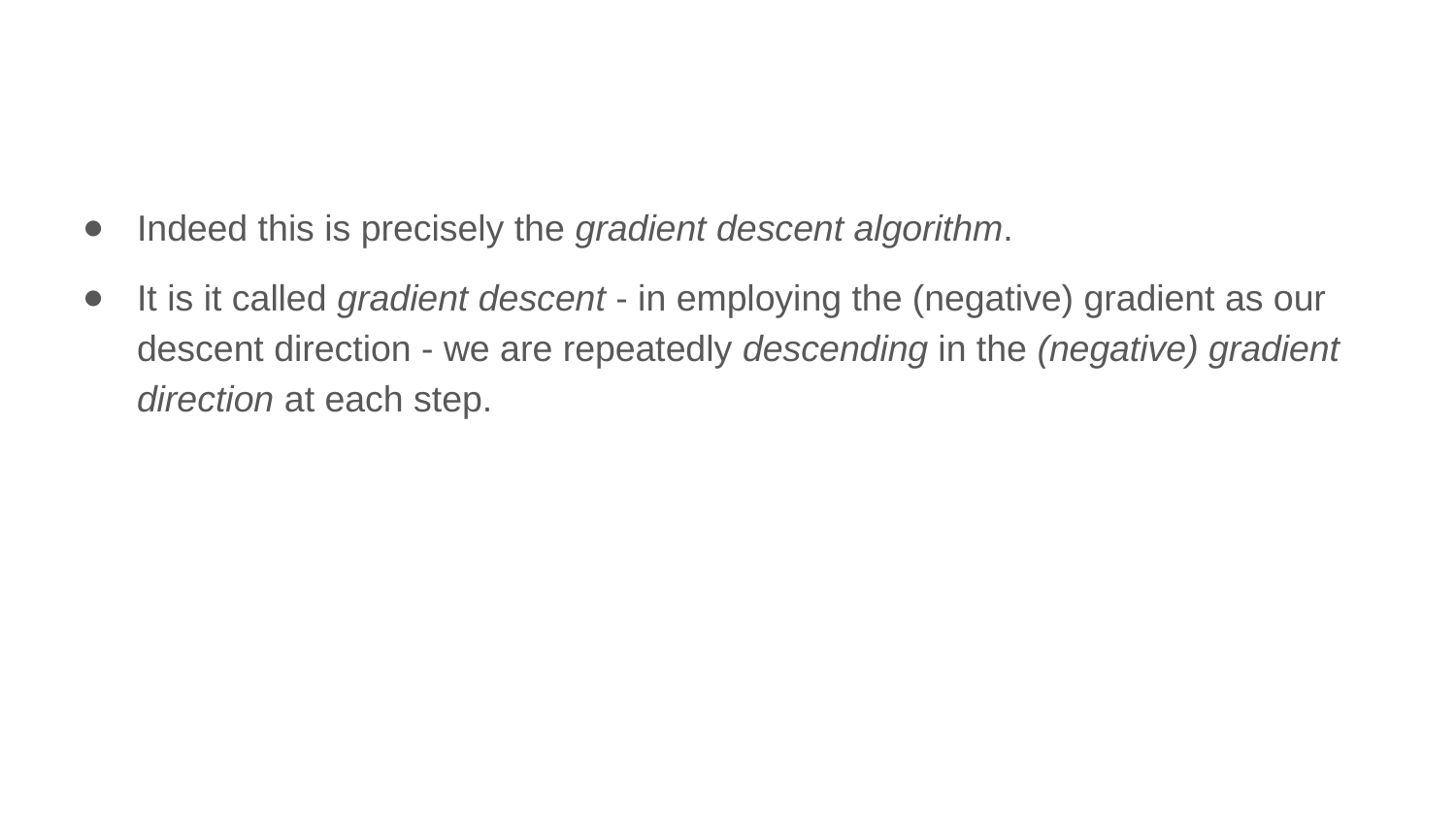

Indeed this is precisely the gradient descent algorithm.
It is it called gradient descent - in employing the (negative) gradient as our descent direction - we are repeatedly descending in the (negative) gradient direction at each step.